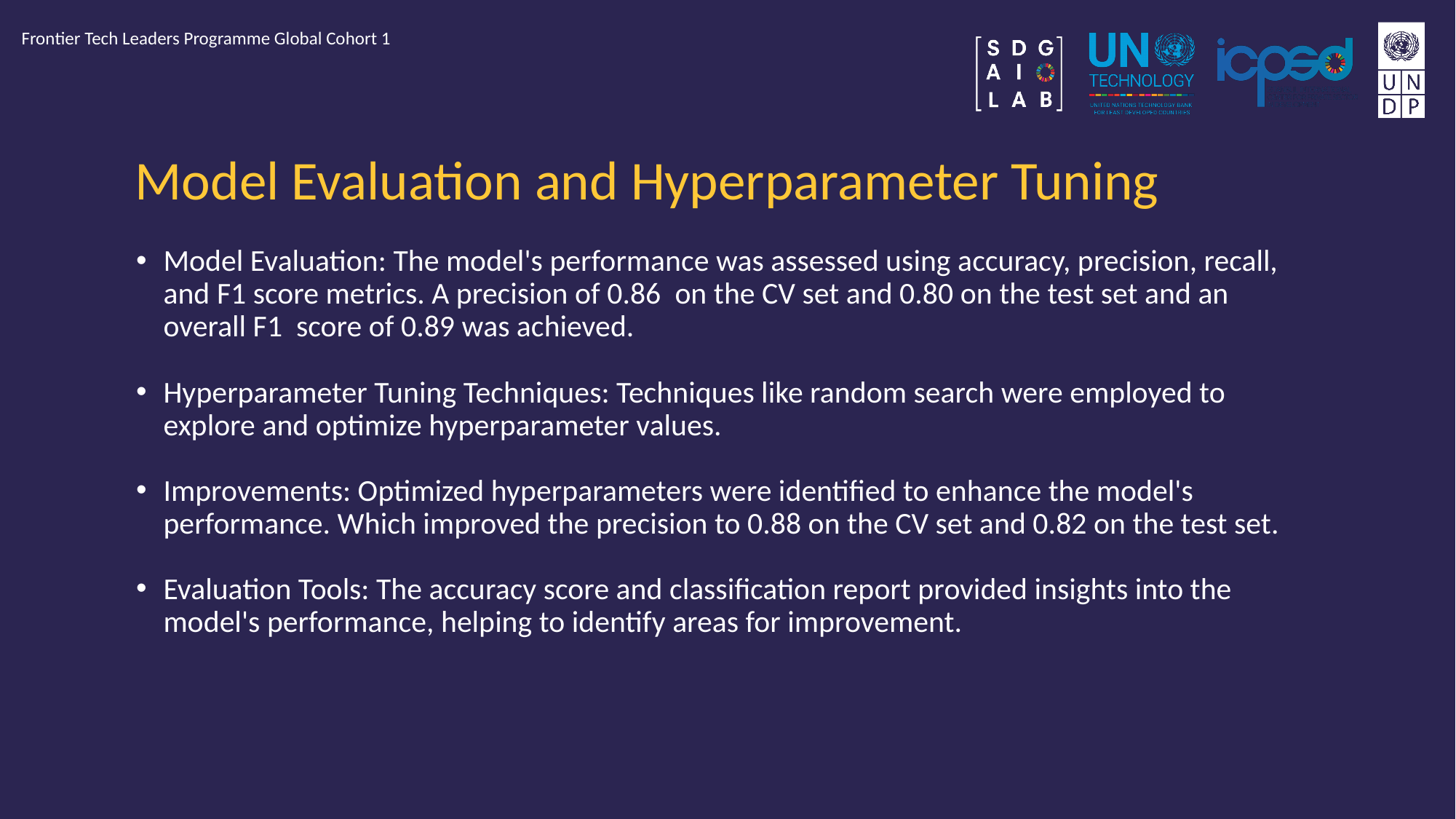

Frontier Tech Leaders Programme Global Cohort 1
# Model Evaluation and Hyperparameter Tuning
Model Evaluation: The model's performance was assessed using accuracy, precision, recall, and F1 score metrics. A precision of 0.86  on the CV set and 0.80 on the test set and an overall F1  score of 0.89 was achieved.

Hyperparameter Tuning Techniques: Techniques like random search were employed to explore and optimize hyperparameter values.

Improvements: Optimized hyperparameters were identified to enhance the model's performance. Which improved the precision to 0.88 on the CV set and 0.82 on the test set.

Evaluation Tools: The accuracy score and classification report provided insights into the model's performance, helping to identify areas for improvement.